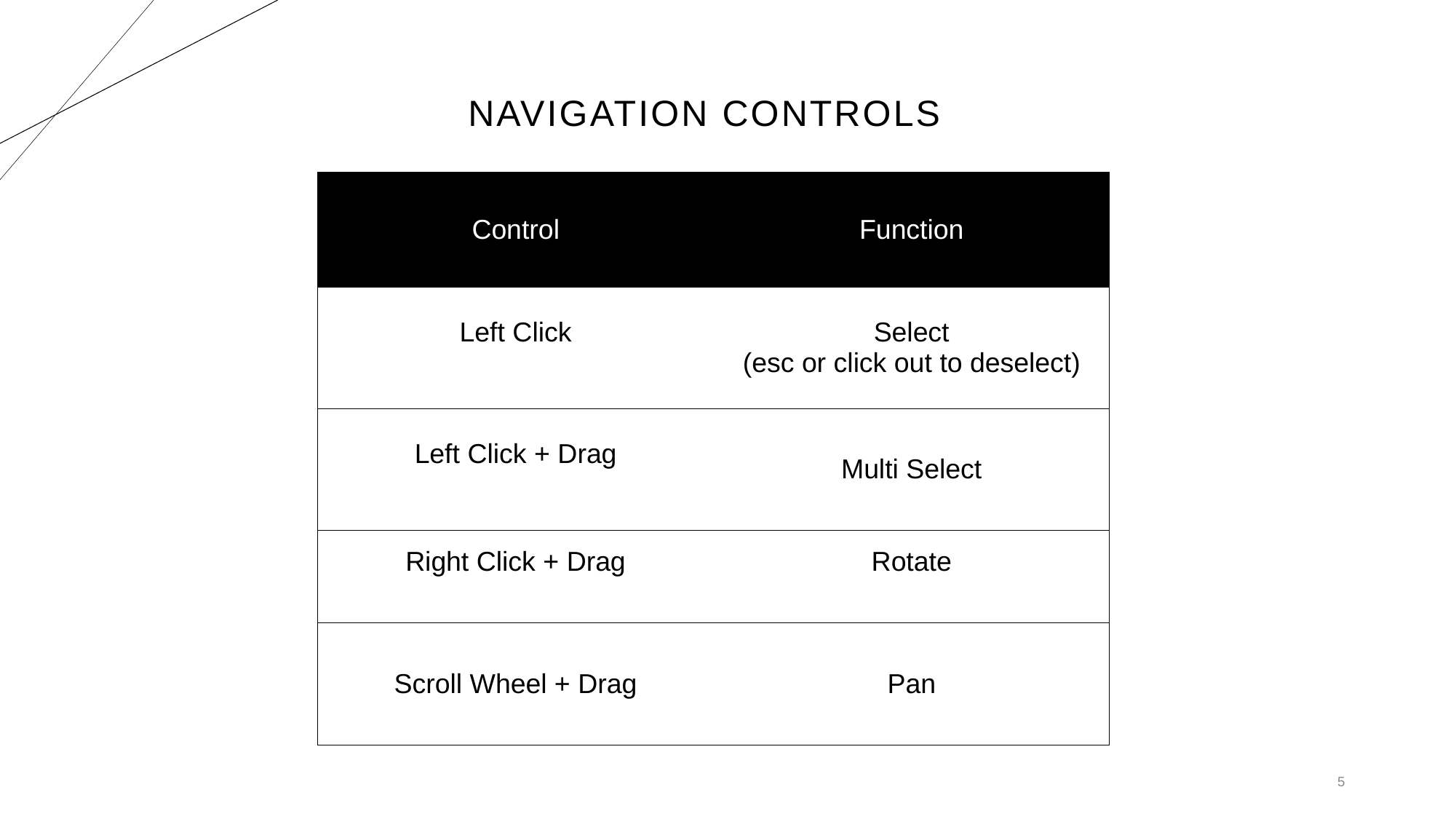

# Navigation Controls
| Control | Function |
| --- | --- |
| Left Click | Select (esc or click out to deselect) |
| Left Click + Drag | Multi Select |
| Right Click + Drag | Rotate |
| Scroll Wheel + Drag | Pan |
5